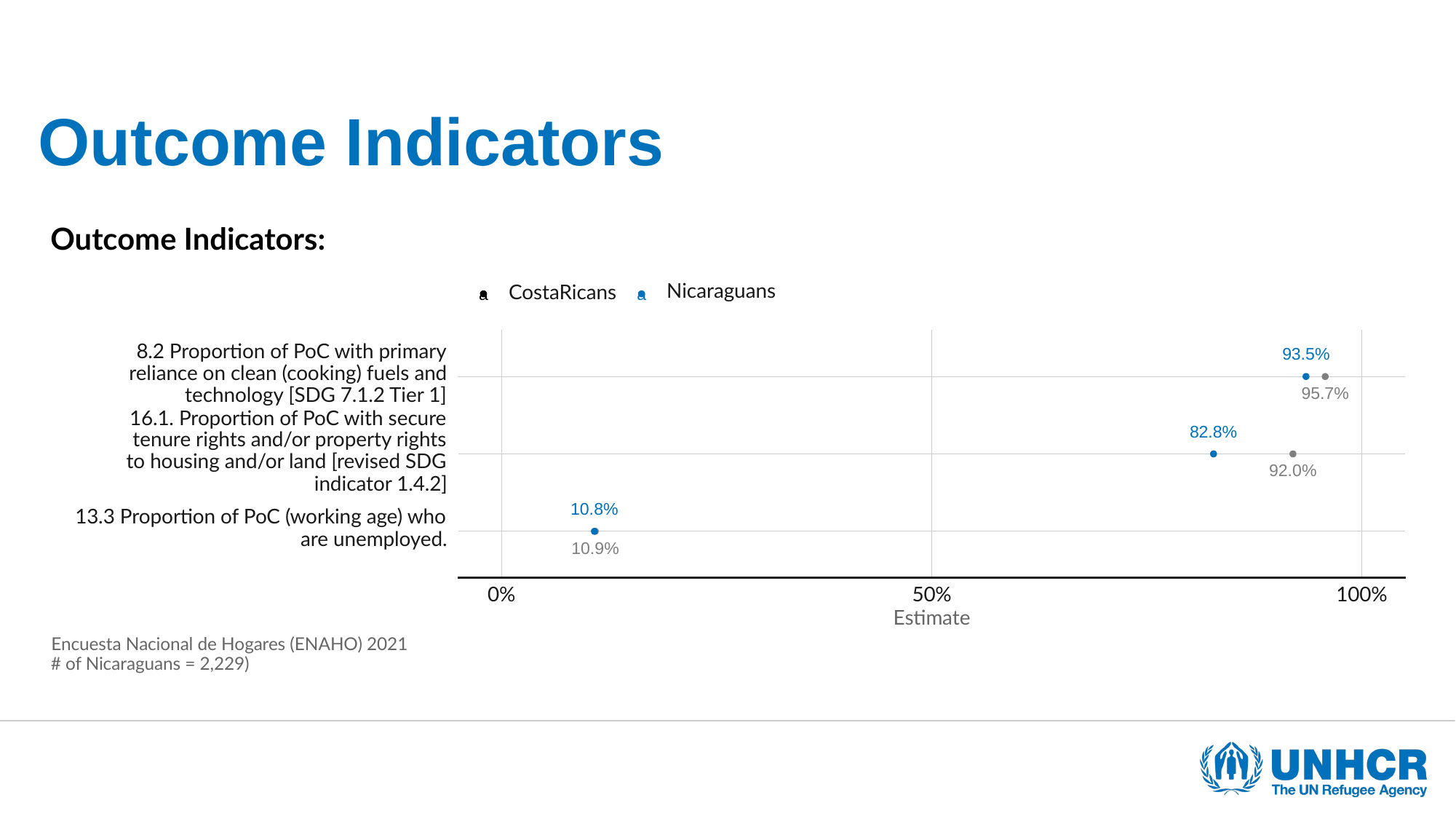

# Outcome Indicators

Outcome Indicators:
Nicaraguans
CostaRicans
a
a

8.2 Proportion of PoC with primary
93.5%
reliance on clean (cooking) fuels and

technology [SDG 7.1.2 Tier 1]
95.7%
16.1. Proportion of PoC with secure
82.8%
tenure rights and/or property rights

to housing and/or land [revised SDG

92.0%
indicator 1.4.2]
10.8%
13.3 Proportion of PoC (working age) who

are unemployed.

10.9%

0%
50%
100%
Estimate
Encuesta Nacional de Hogares (ENAHO) 2021
# of Nicaraguans = 2,229)